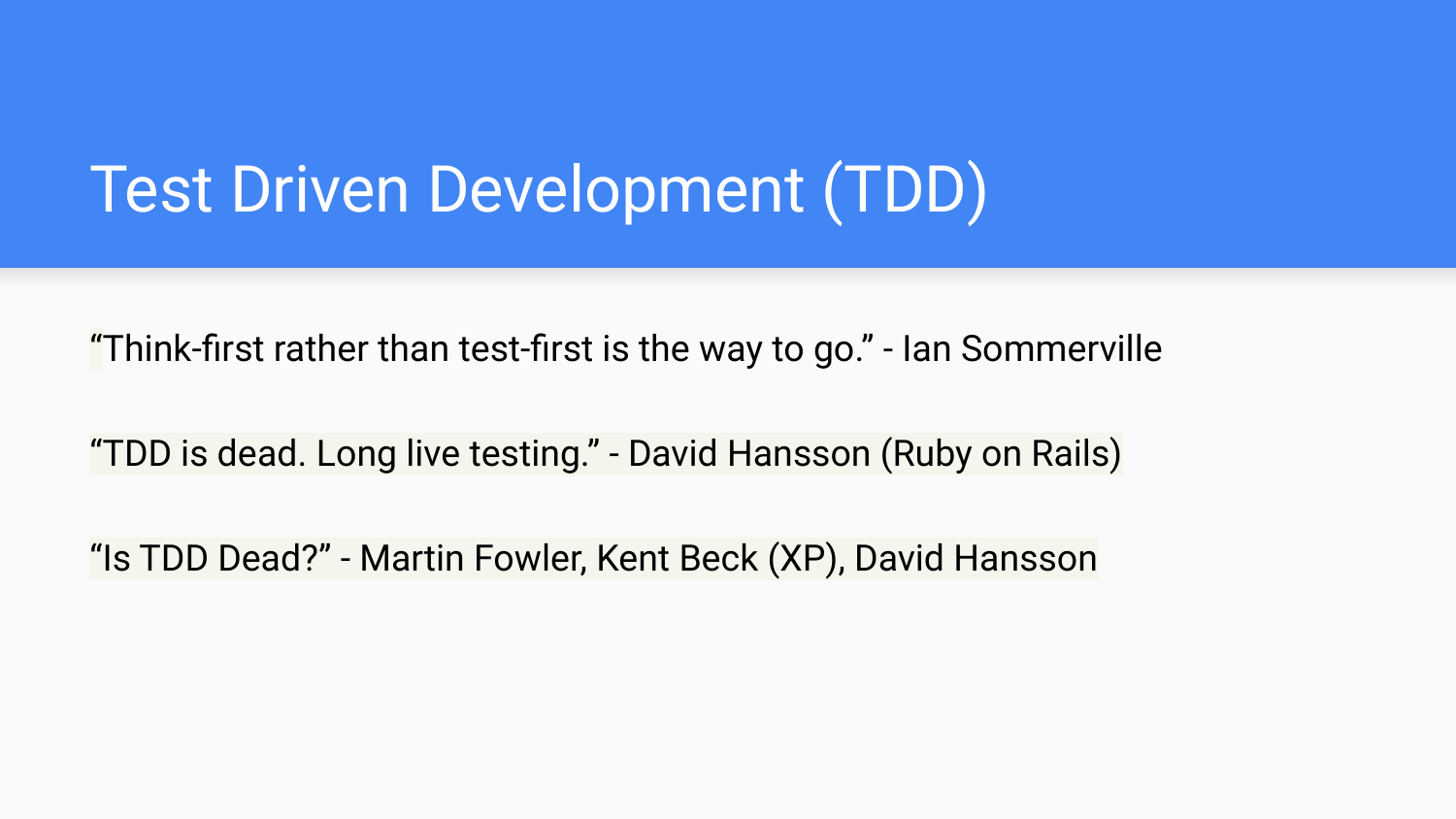

# Test Driven Development (TDD)
“Think-first rather than test-first is the way to go.” - Ian Sommerville
“TDD is dead. Long live testing.” - David Hansson (Ruby on Rails)
“Is TDD Dead?” - Martin Fowler, Kent Beck (XP), David Hansson